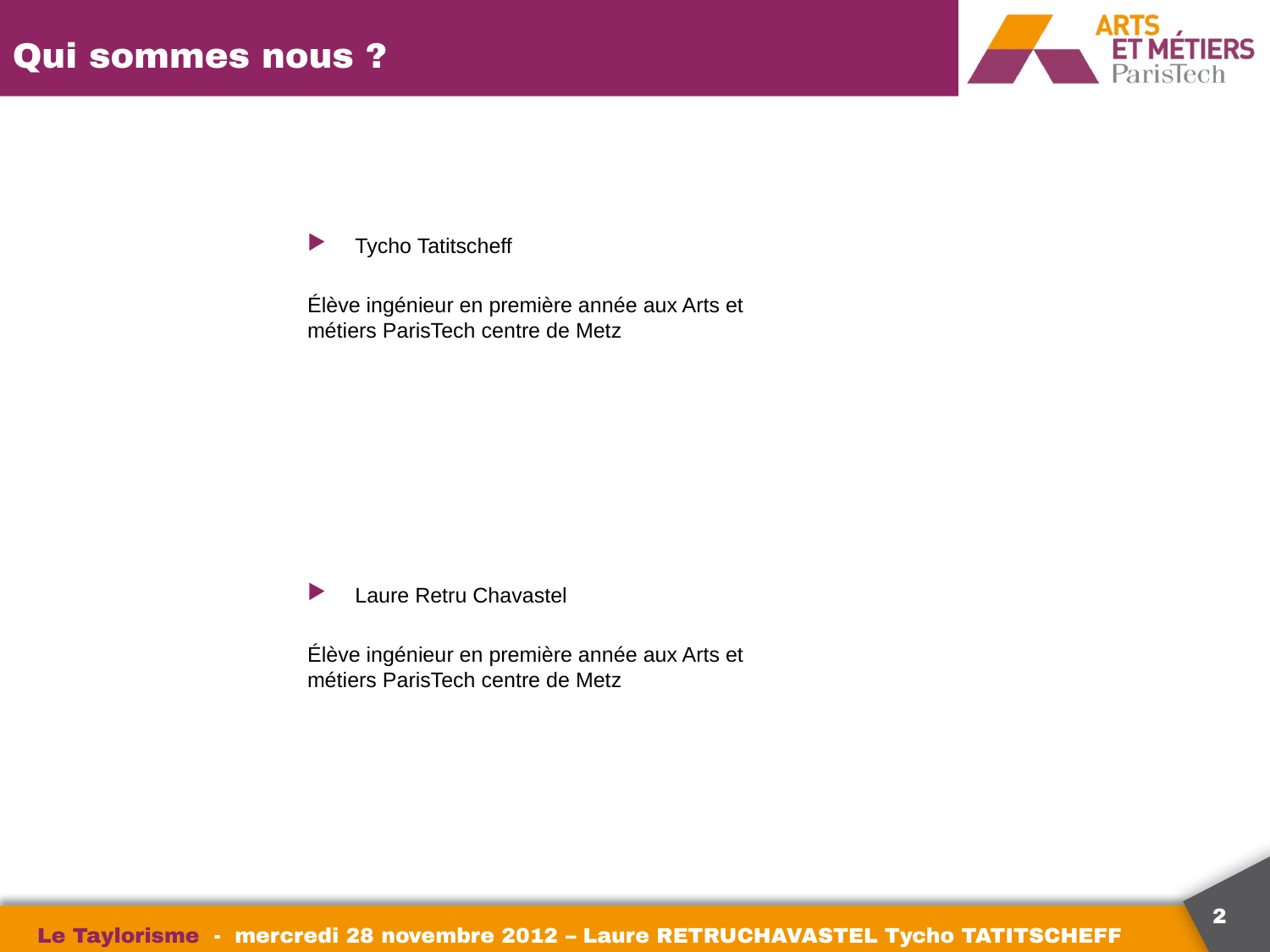

# Qui sommes nous ?
Tycho Tatitscheff

Élève ingénieur en première année aux Arts et métiers ParisTech centre de Metz
Laure Retru Chavastel

Élève ingénieur en première année aux Arts et métiers ParisTech centre de Metz

Le Taylorisme  -  mercredi 28 novembre 2012 – Laure RETRUCHAVASTEL Tycho TATITSCHEFF